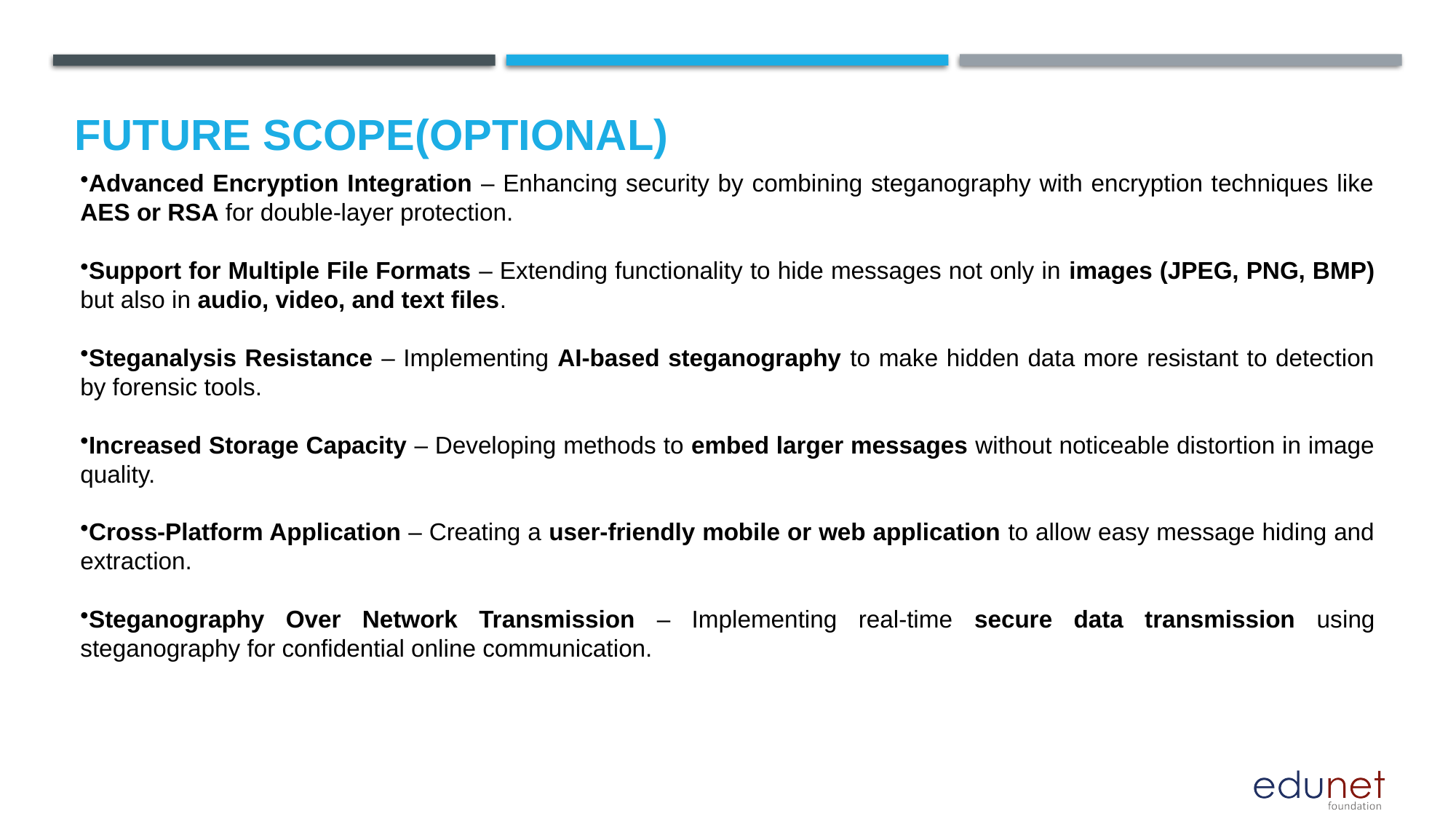

Future scope(optional)
Advanced Encryption Integration – Enhancing security by combining steganography with encryption techniques like AES or RSA for double-layer protection.

Support for Multiple File Formats – Extending functionality to hide messages not only in images (JPEG, PNG, BMP) but also in audio, video, and text files.

Steganalysis Resistance – Implementing AI-based steganography to make hidden data more resistant to detection by forensic tools.

Increased Storage Capacity – Developing methods to embed larger messages without noticeable distortion in image quality.

Cross-Platform Application – Creating a user-friendly mobile or web application to allow easy message hiding and extraction.

Steganography Over Network Transmission – Implementing real-time secure data transmission using steganography for confidential online communication.